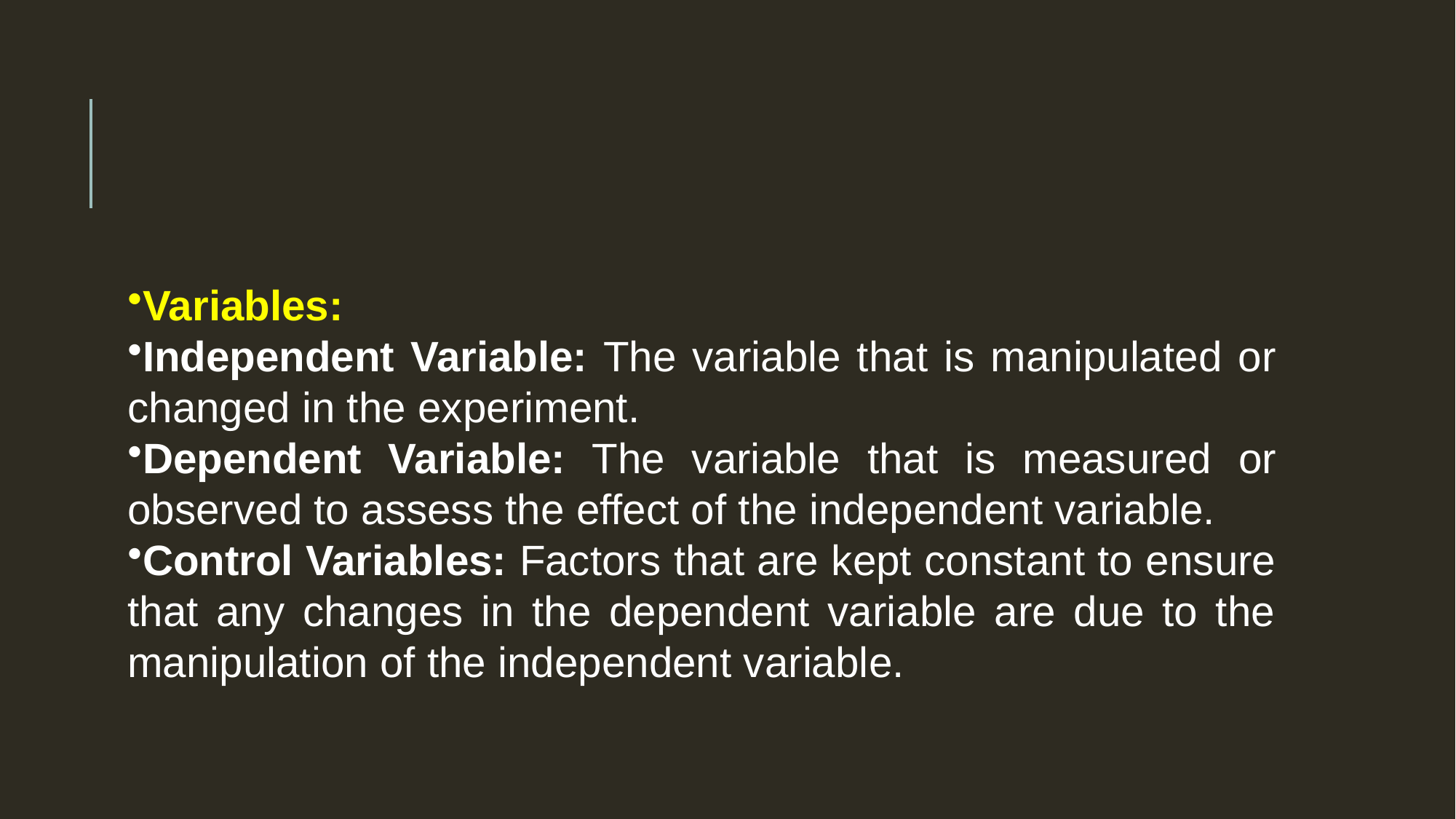

Variables:
Independent Variable: The variable that is manipulated or changed in the experiment.
Dependent Variable: The variable that is measured or observed to assess the effect of the independent variable.
Control Variables: Factors that are kept constant to ensure that any changes in the dependent variable are due to the manipulation of the independent variable.